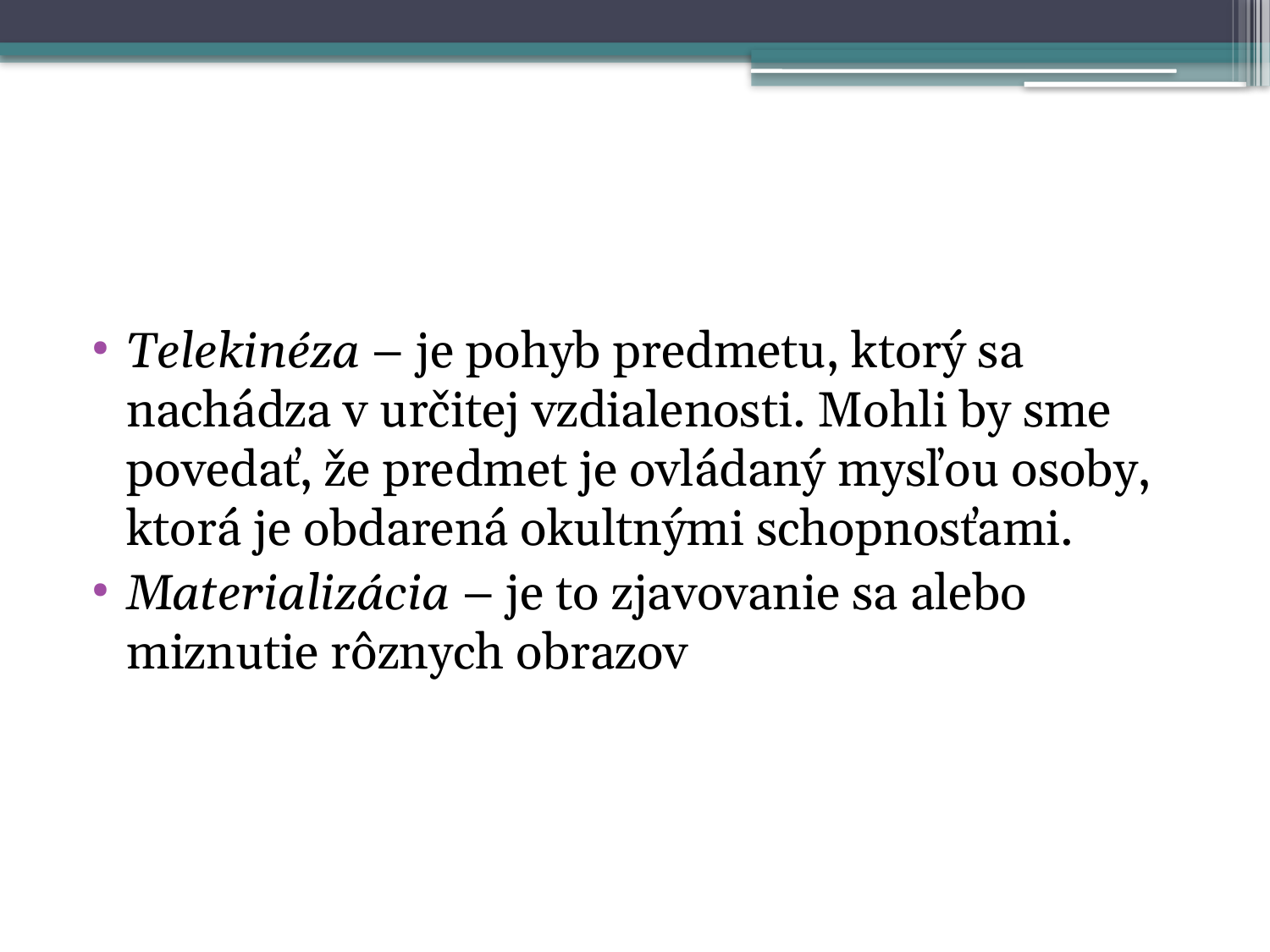

#
Telekinéza – je pohyb predmetu, ktorý sa nachádza v určitej vzdialenosti. Mohli by sme povedať, že predmet je ovládaný mysľou osoby, ktorá je obdarená okultnými schopnosťami.
Materializácia – je to zjavovanie sa alebo miznutie rôznych obrazov